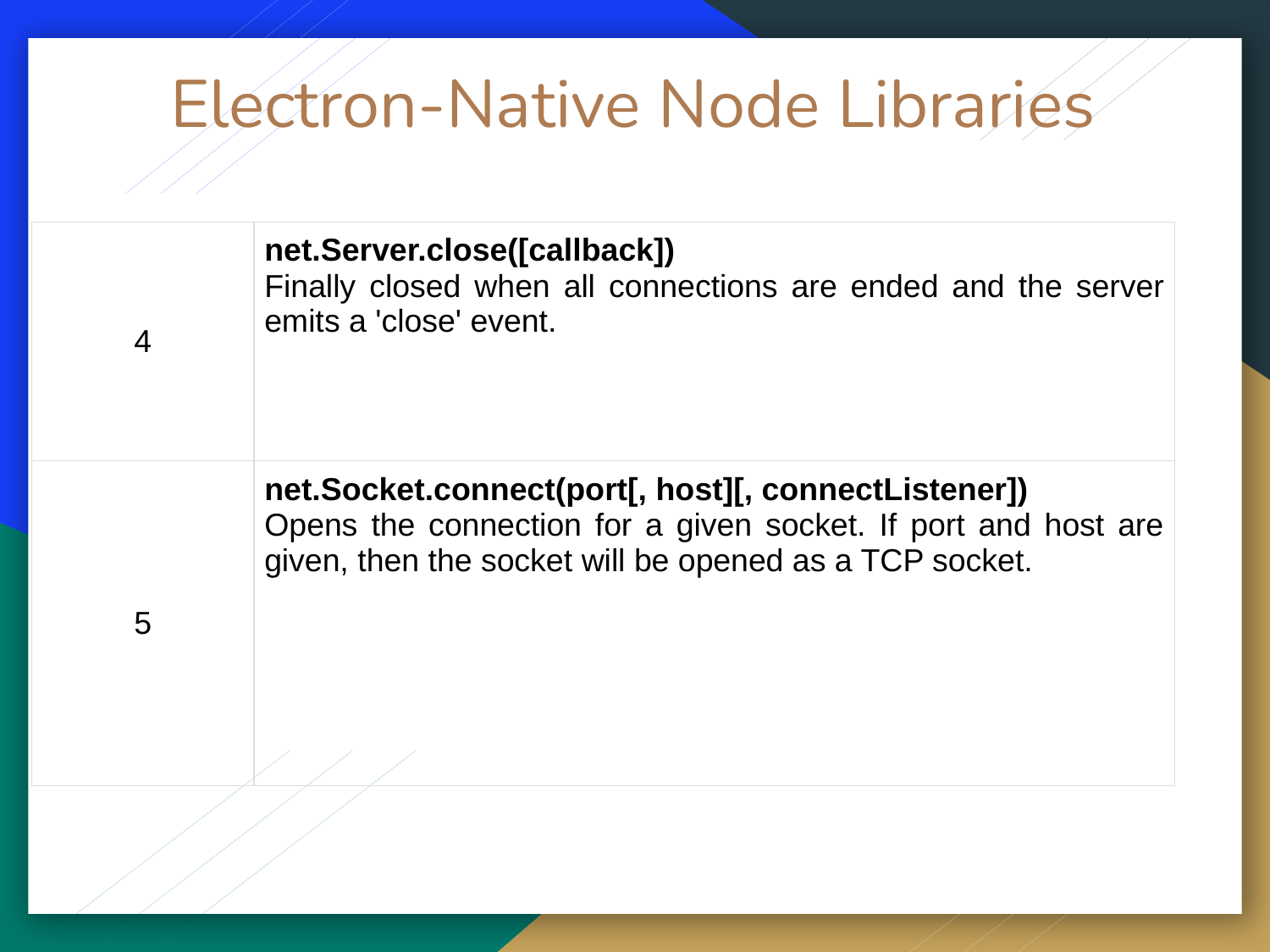

# Electron-Native Node Libraries

| 4 | net.Server.close([callback]) Finally closed when all connections are ended and the server emits a 'close' event. |
| --- | --- |
| 5 | net.Socket.connect(port[, host][, connectListener]) Opens the connection for a given socket. If port and host are given, then the socket will be opened as a TCP socket. |